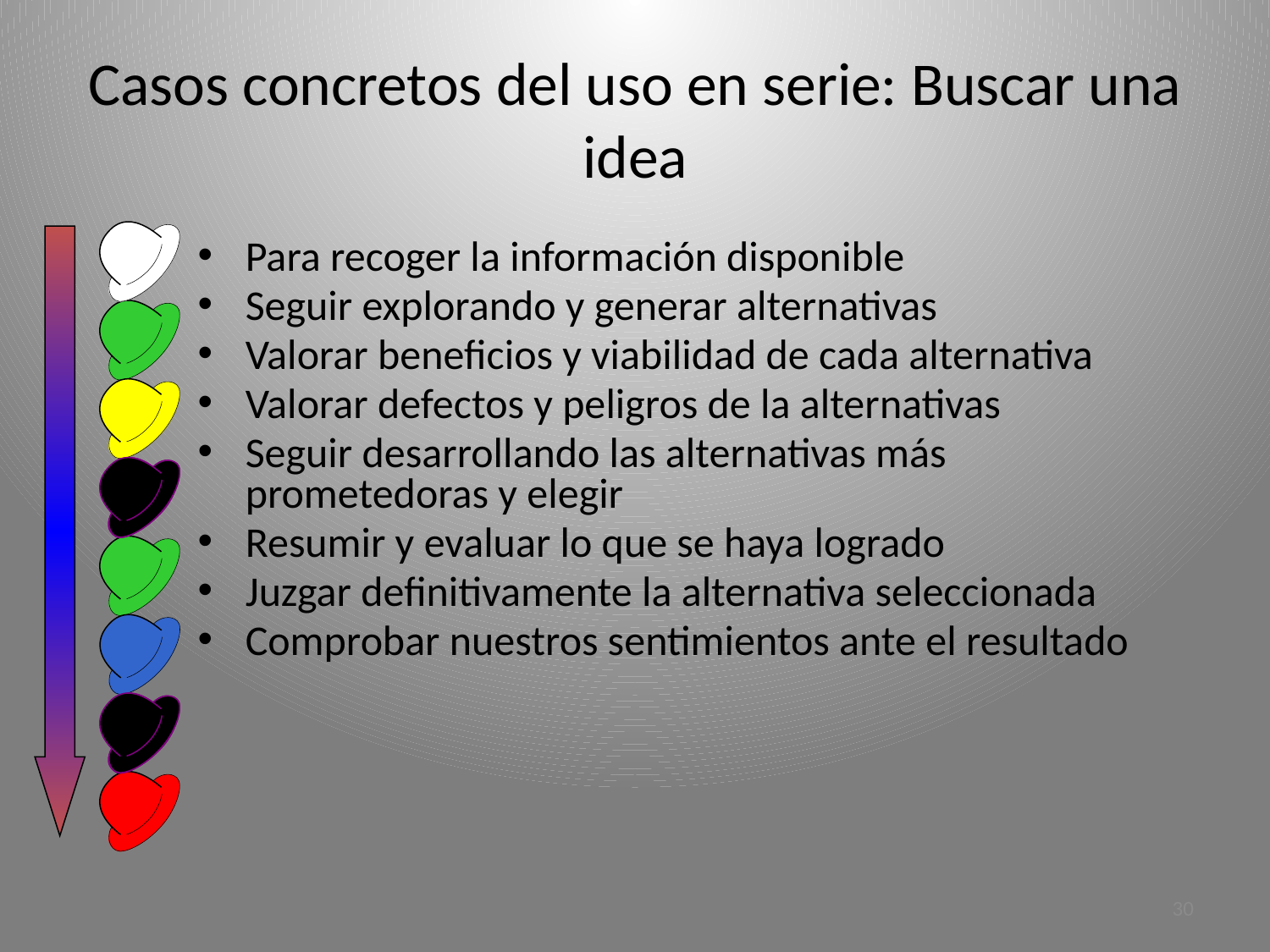

# Casos concretos del uso en serie: Buscar una idea

Para recoger la información disponible
Seguir explorando y generar alternativas
Valorar beneficios y viabilidad de cada alternativa
Valorar defectos y peligros de la alternativas
Seguir desarrollando las alternativas más prometedoras y elegir
Resumir y evaluar lo que se haya logrado
Juzgar definitivamente la alternativa seleccionada
Comprobar nuestros sentimientos ante el resultado

30